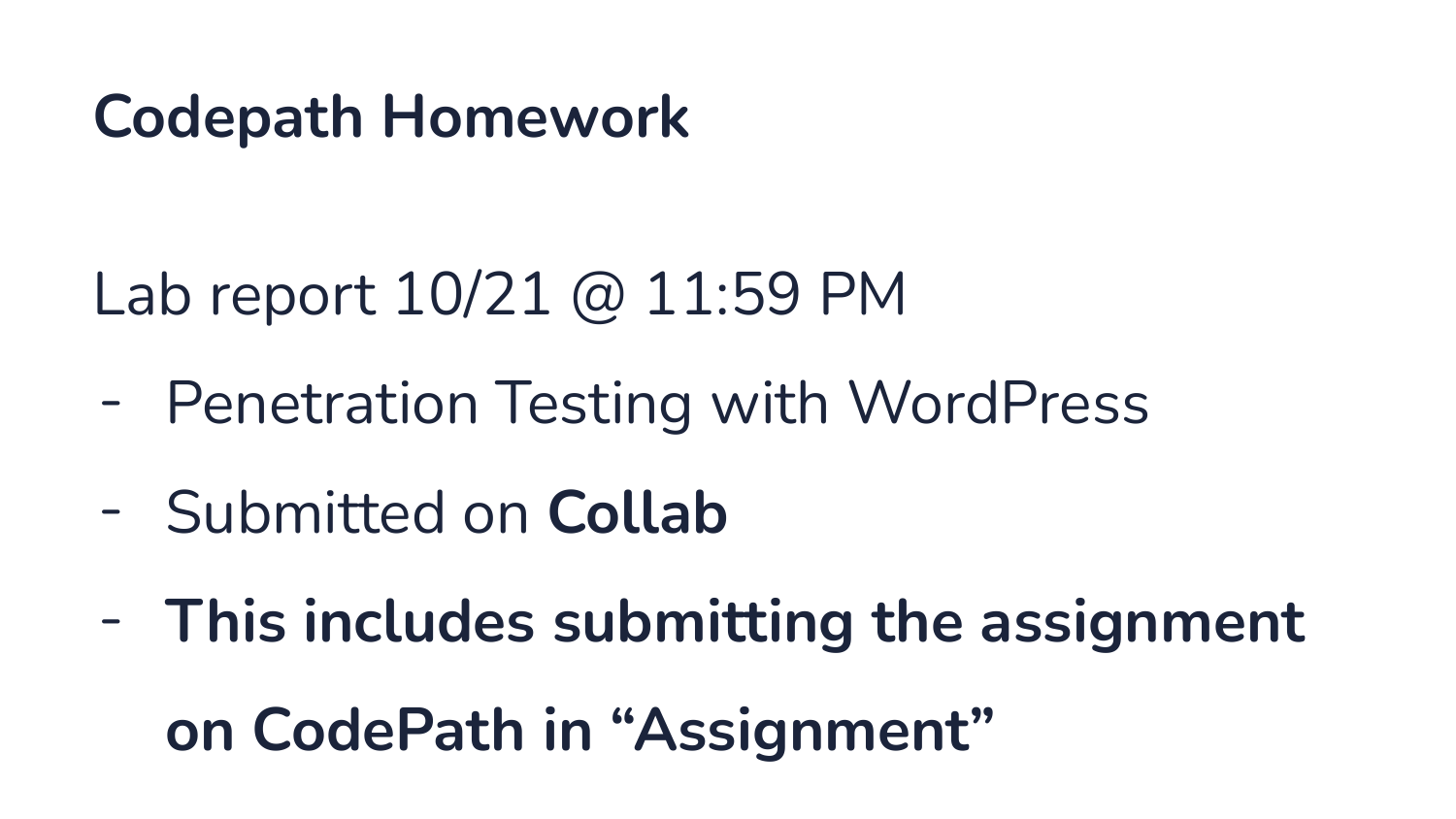

Codepath Homework

Lab report 10/21 @ 11:59 PM
Penetration Testing with WordPress
Submitted on Collab
This includes submitting the assignment on CodePath in “Assignment”